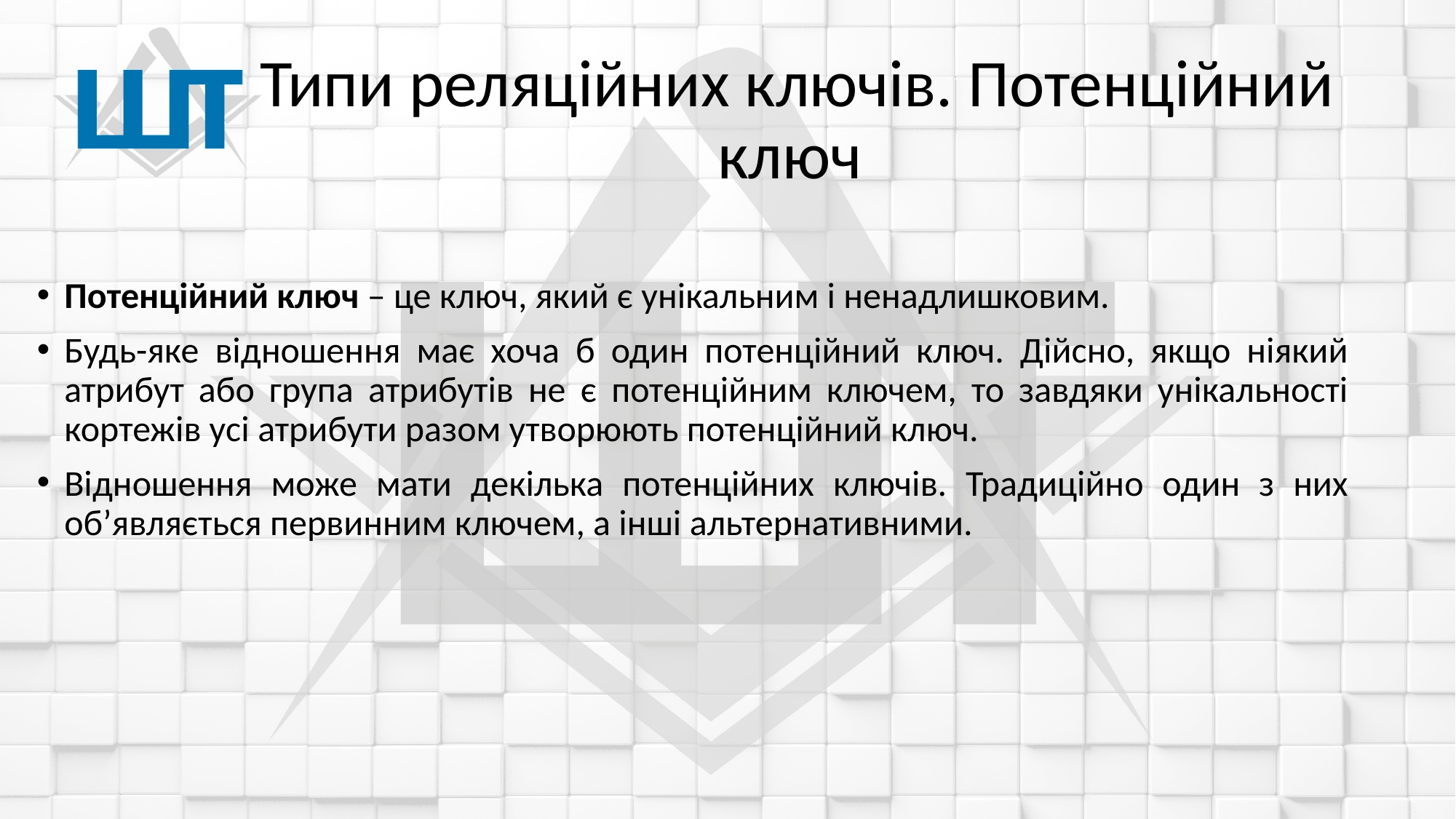

# Типи реляційних ключів. Потенційний ключ
Потенційний ключ – це ключ, який є унікальним і ненадлишковим.
Будь-яке відношення має хоча б один потенційний ключ. Дійсно, якщо ніякий атрибут або група атрибутів не є потенційним ключем, то завдяки унікальності кортежів усі атрибути разом утворюють потенційний ключ.
Відношення може мати декілька потенційних ключів. Традиційно один з них об’являється первинним ключем, а інші альтернативними.